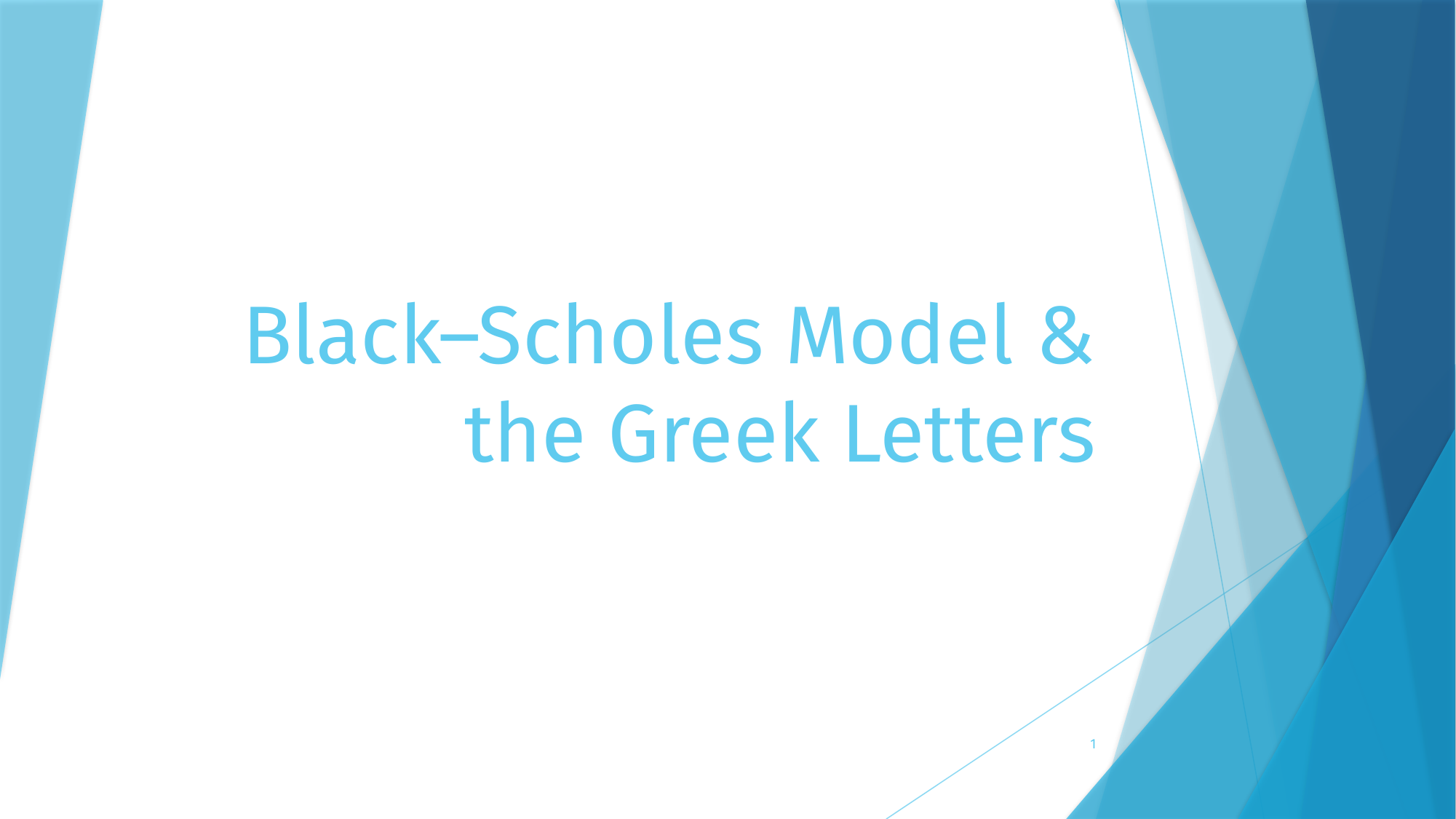

# Black–Scholes Model & the Greek Letters

1